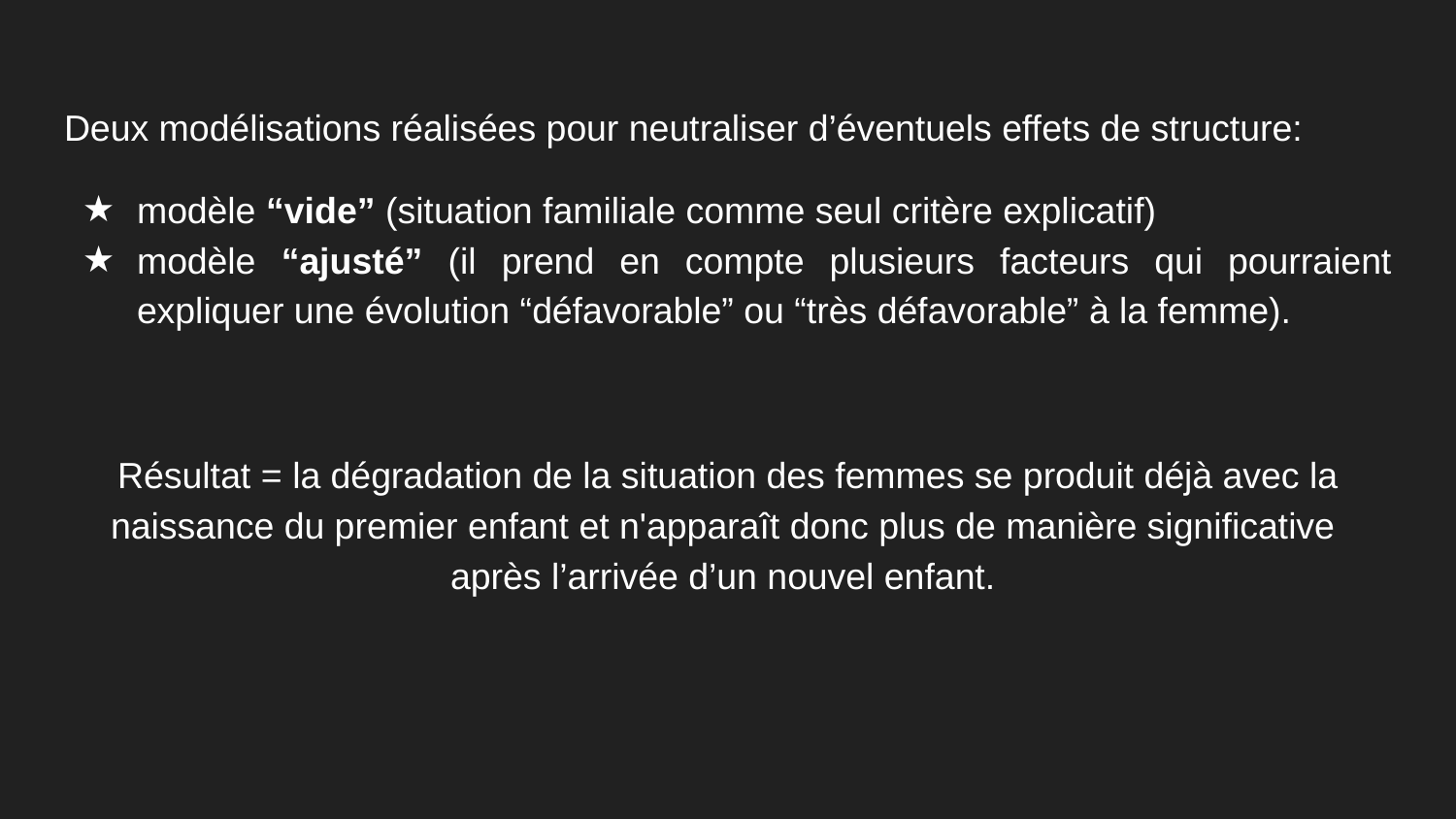

Deux modélisations réalisées pour neutraliser d’éventuels effets de structure:
modèle “vide” (situation familiale comme seul critère explicatif)
modèle “ajusté” (il prend en compte plusieurs facteurs qui pourraient expliquer une évolution “défavorable” ou “très défavorable” à la femme).

Résultat = la dégradation de la situation des femmes se produit déjà avec la naissance du premier enfant et n'apparaît donc plus de manière significative  après l’arrivée d’un nouvel enfant.